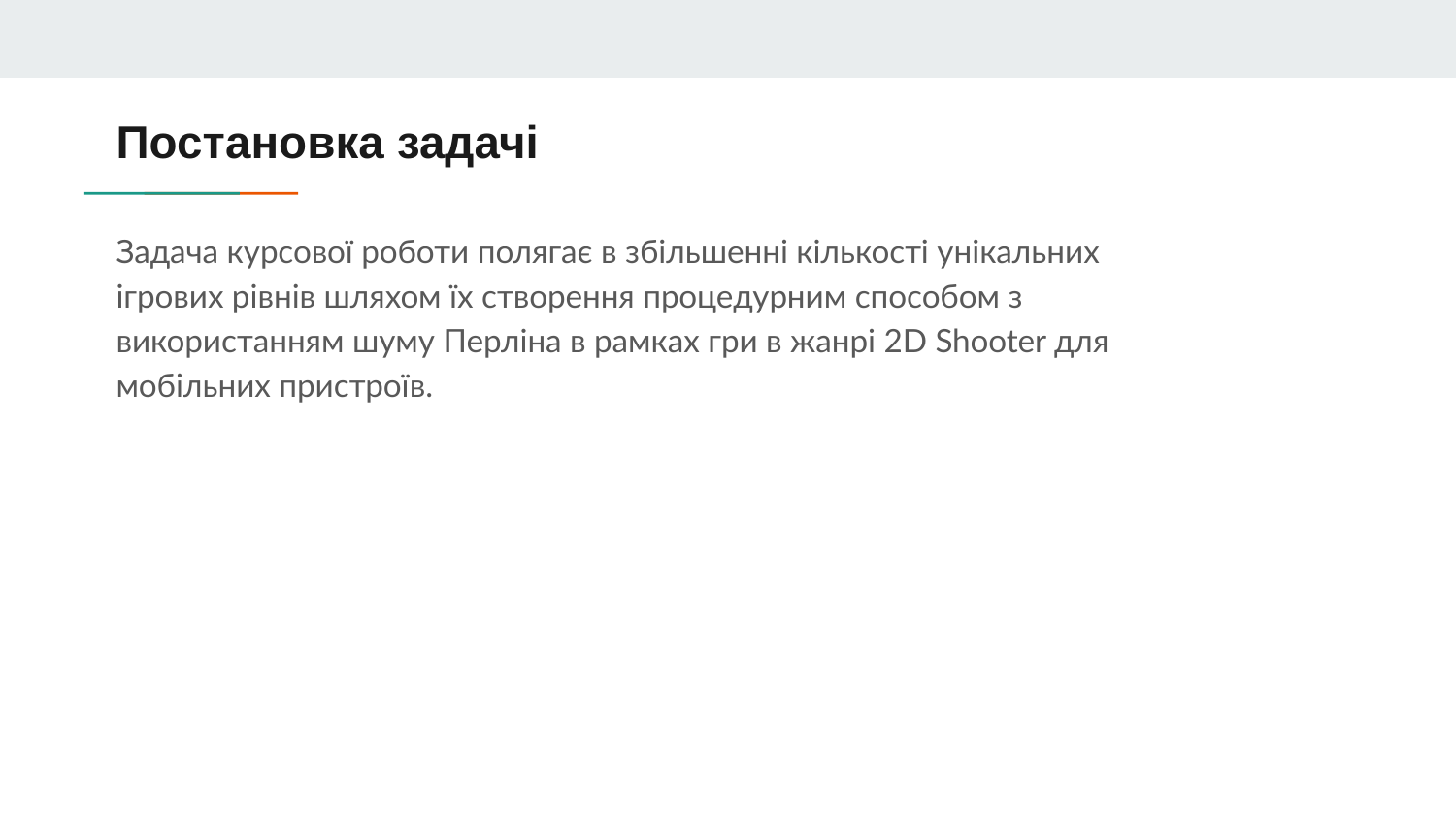

# Постановка задачі
Задача курсової роботи полягає в збільшенні кількості унікальних ігрових рівнів шляхом їх створення процедурним способом з використанням шуму Перліна в рамках гри в жанрі 2D Shooter для мобільних пристроїв.